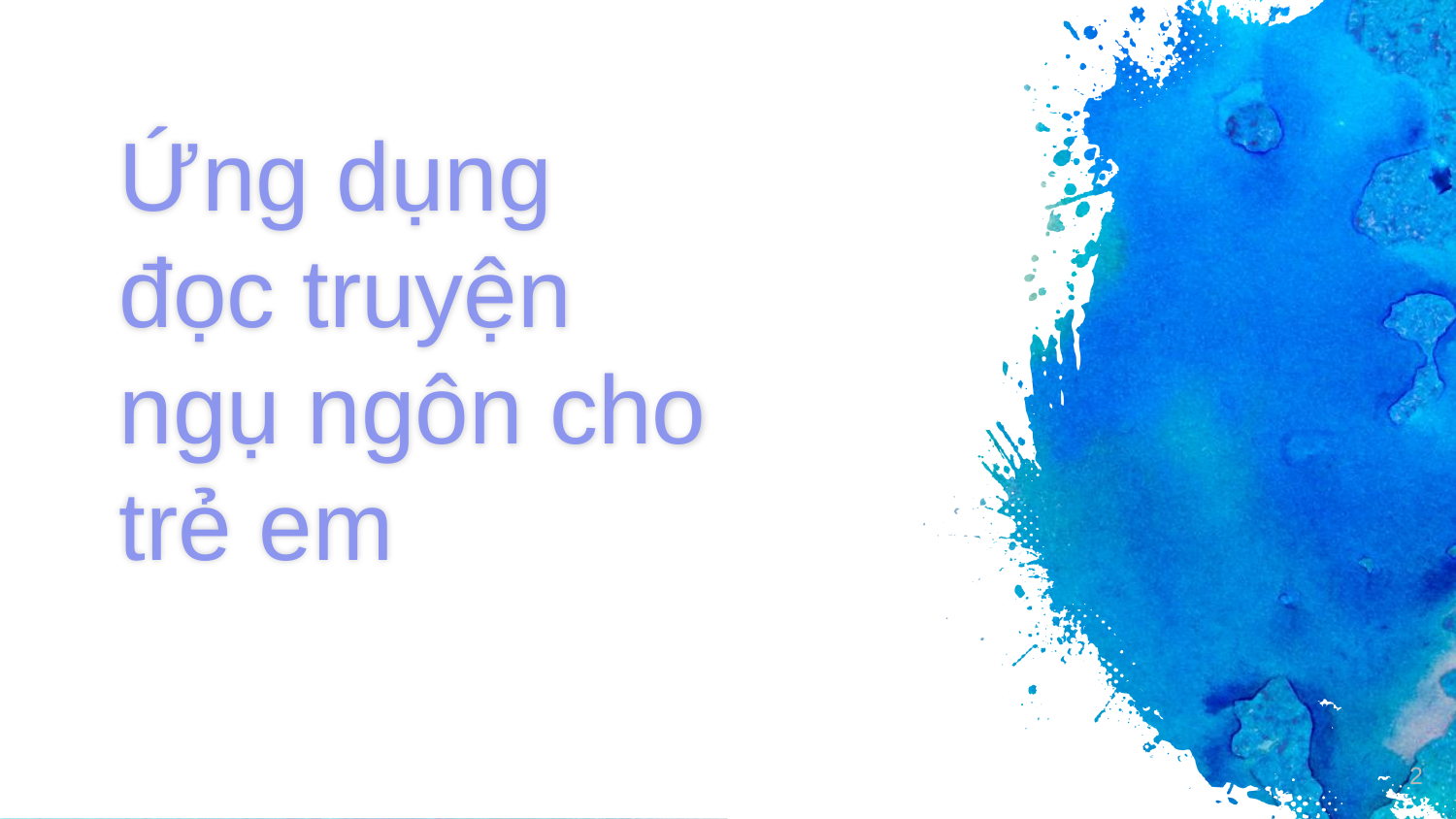

# Ứng dụng đọc truyện ngụ ngôn cho trẻ em
2